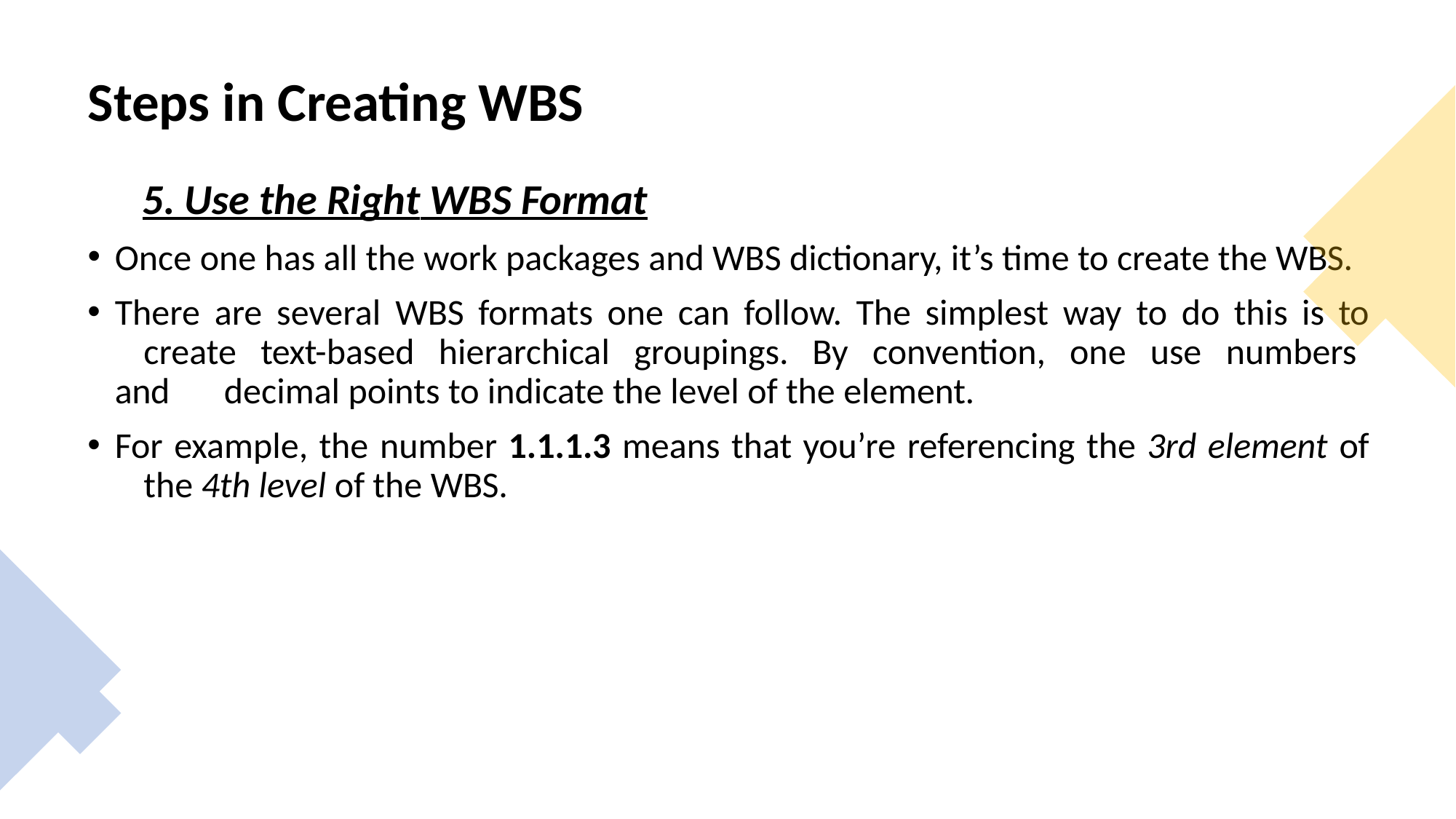

# Steps in Creating WBS

5. Use the Right WBS Format
Once one has all the work packages and WBS dictionary, it’s time to create the WBS.
There are several WBS formats one can follow. The simplest way to do this is to 	create  text-based  hierarchical  groupings.  By  convention,  one  use  numbers  and 	decimal points to indicate the level of the element.
For example, the number 1.1.1.3 means that you’re referencing the 3rd element of 	the 4th level of the WBS.